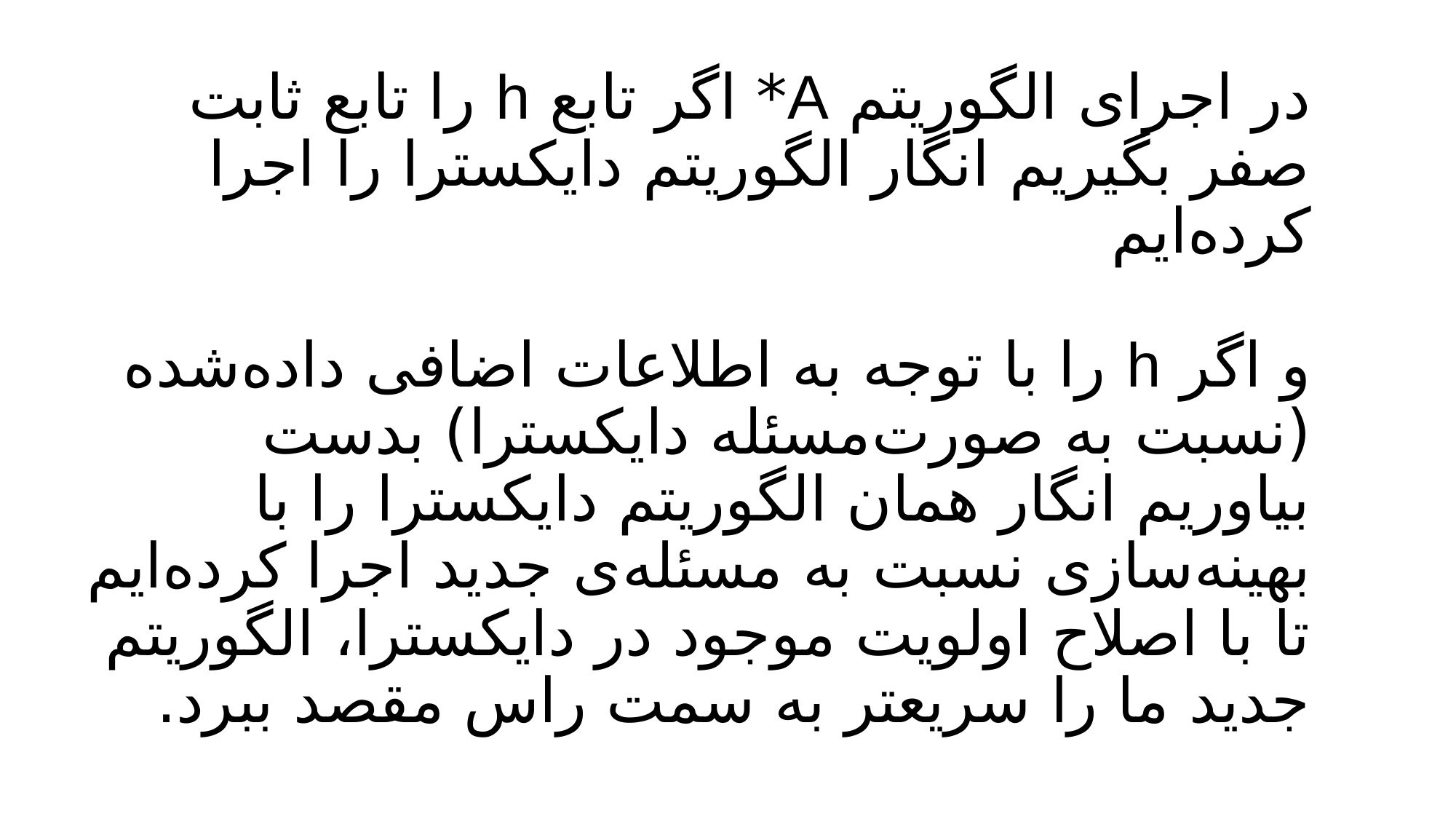

در اجرای الگوریتم A* اگر تابع h را تابع ثابت صفر بگیریم انگار الگوریتم دایکسترا را اجرا کرده‌ایم

و اگر h را با توجه به اطلاعات اضافی داده‌شده (نسبت به صورت‌مسئله دایکسترا) بدست بیاوریم انگار همان الگوریتم دایکسترا را با بهینه‌سازی نسبت به مسئله‌ی جدید اجرا کرده‌ایم تا با اصلاح اولویت موجود در دایکسترا، الگوریتم جدید ما را سریعتر به سمت راس مقصد ببرد.